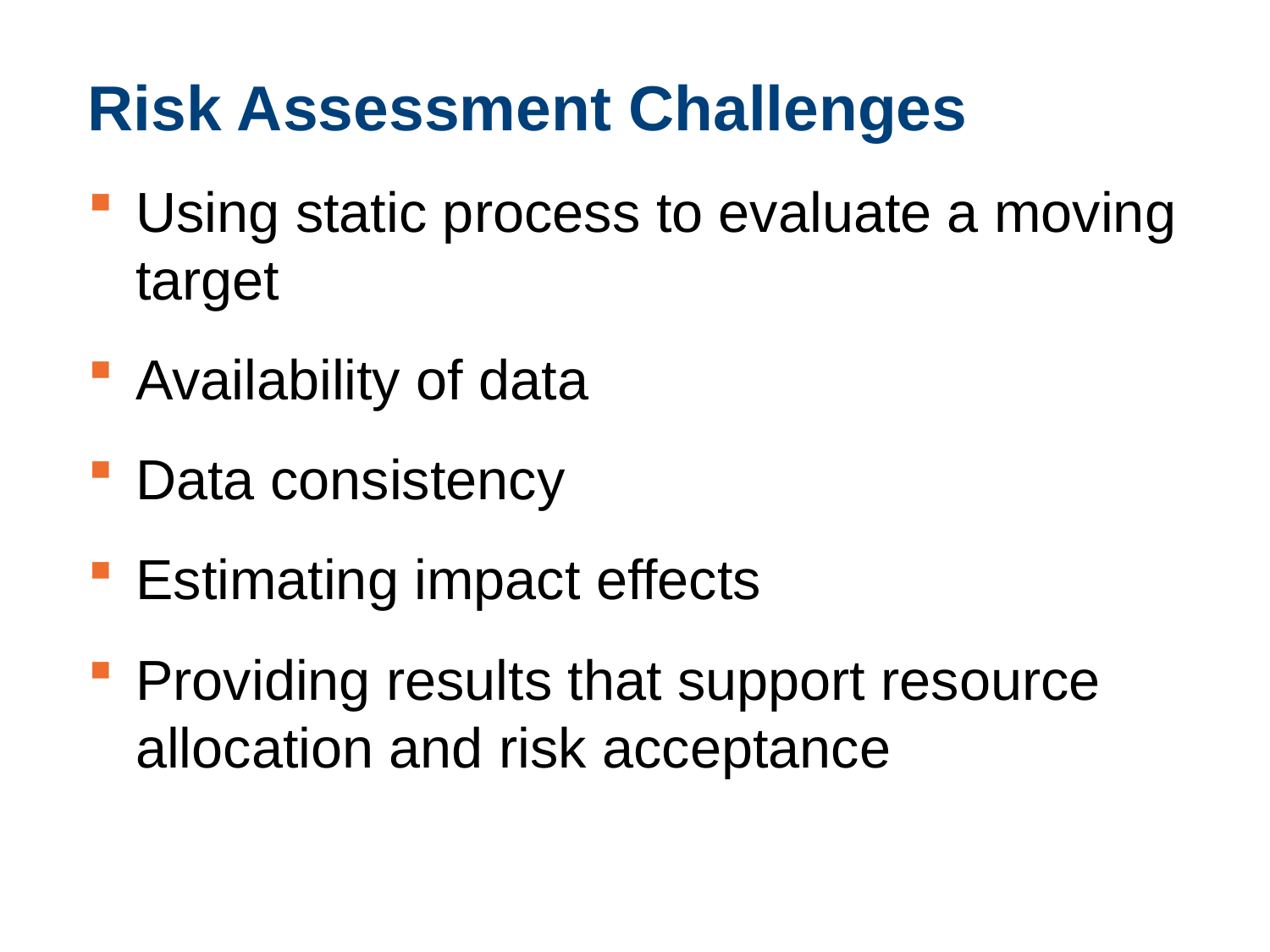

# Risk Assessment Challenges
Using static process to evaluate a moving target
Availability of data
Data consistency
Estimating impact effects
Providing results that support resource allocation and risk acceptance